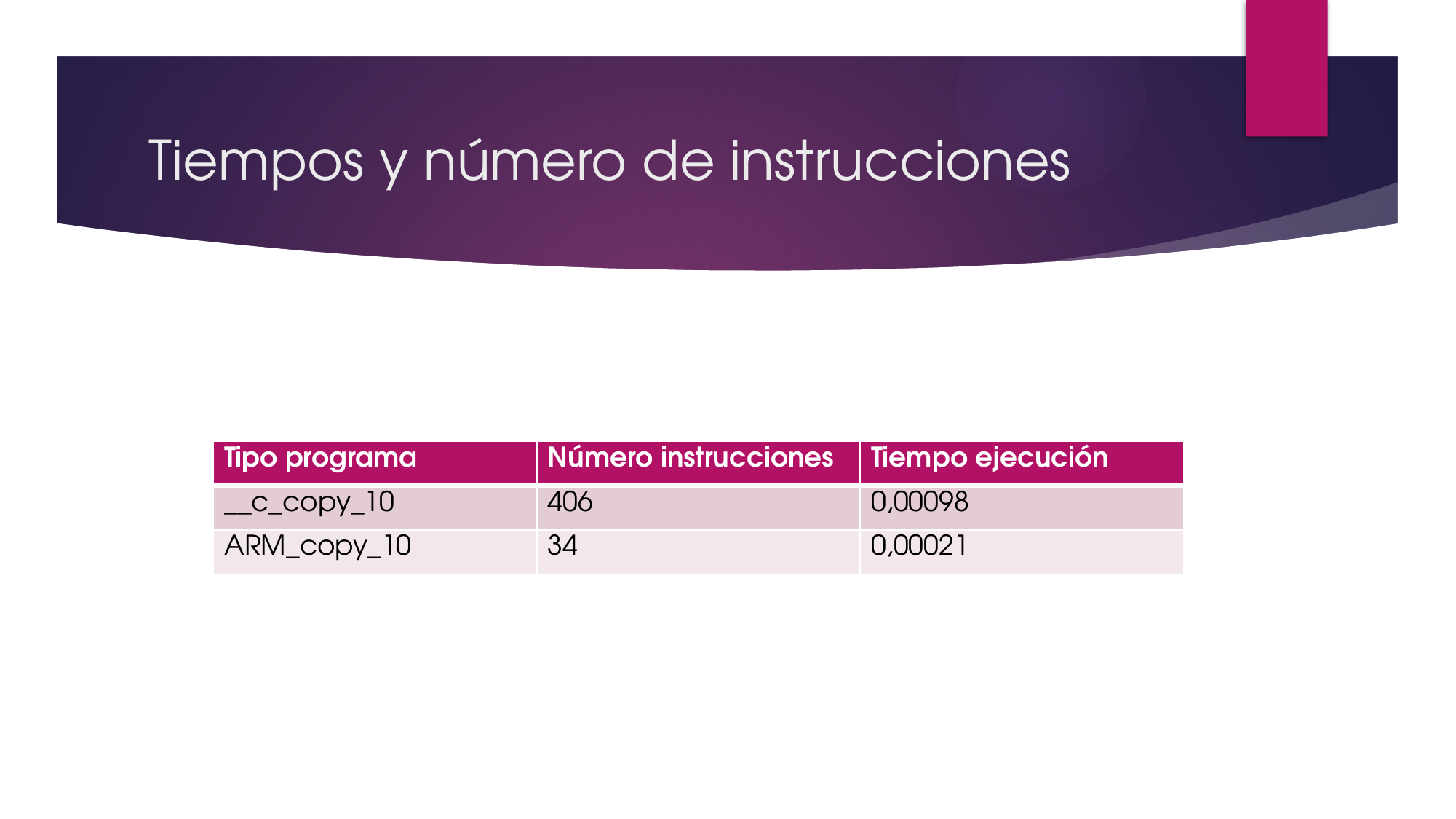

# Tiempos y número de instrucciones

| Tipo programa | Número instrucciones | Tiempo ejecución |
| --- | --- | --- |
| \_\_c\_copy\_10 | 406 | 0,00098 |
| ARM\_copy\_10 | 34 | 0,00021 |